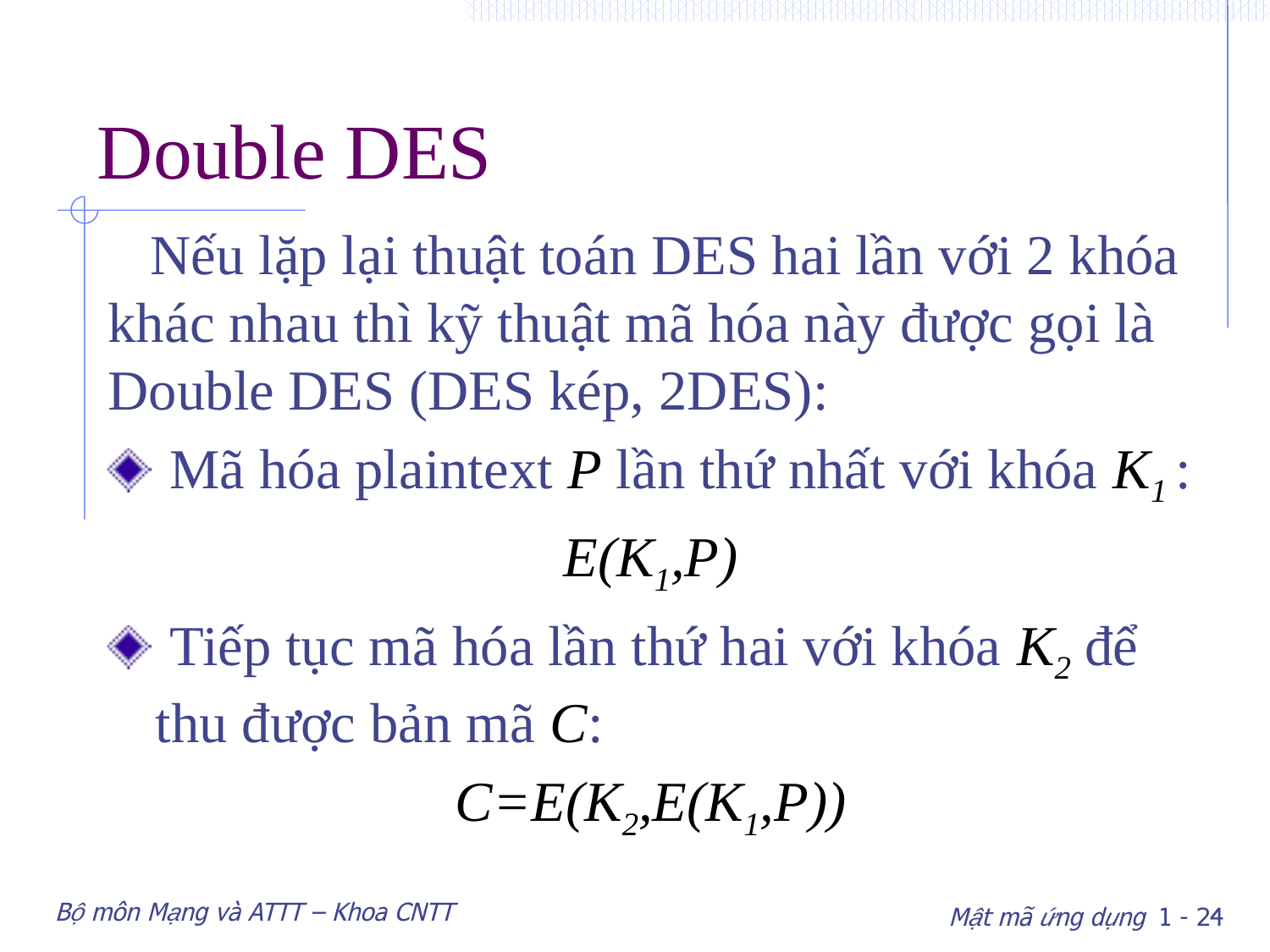

# Double DES
   Nếu lặp lại thuật toán DES hai lần với 2 khóa khác nhau thì kỹ thuật mã hóa này được gọi là Double DES (DES kép, 2DES):
 Mã hóa plaintext P lần thứ nhất với khóa K1 :
E(K1,P)
 Tiếp tục mã hóa lần thứ hai với khóa K2 để thu được bản mã C:
C=E(K2,E(K1,P))

Bộ môn Mạng và ATTT – Khoa CNTT